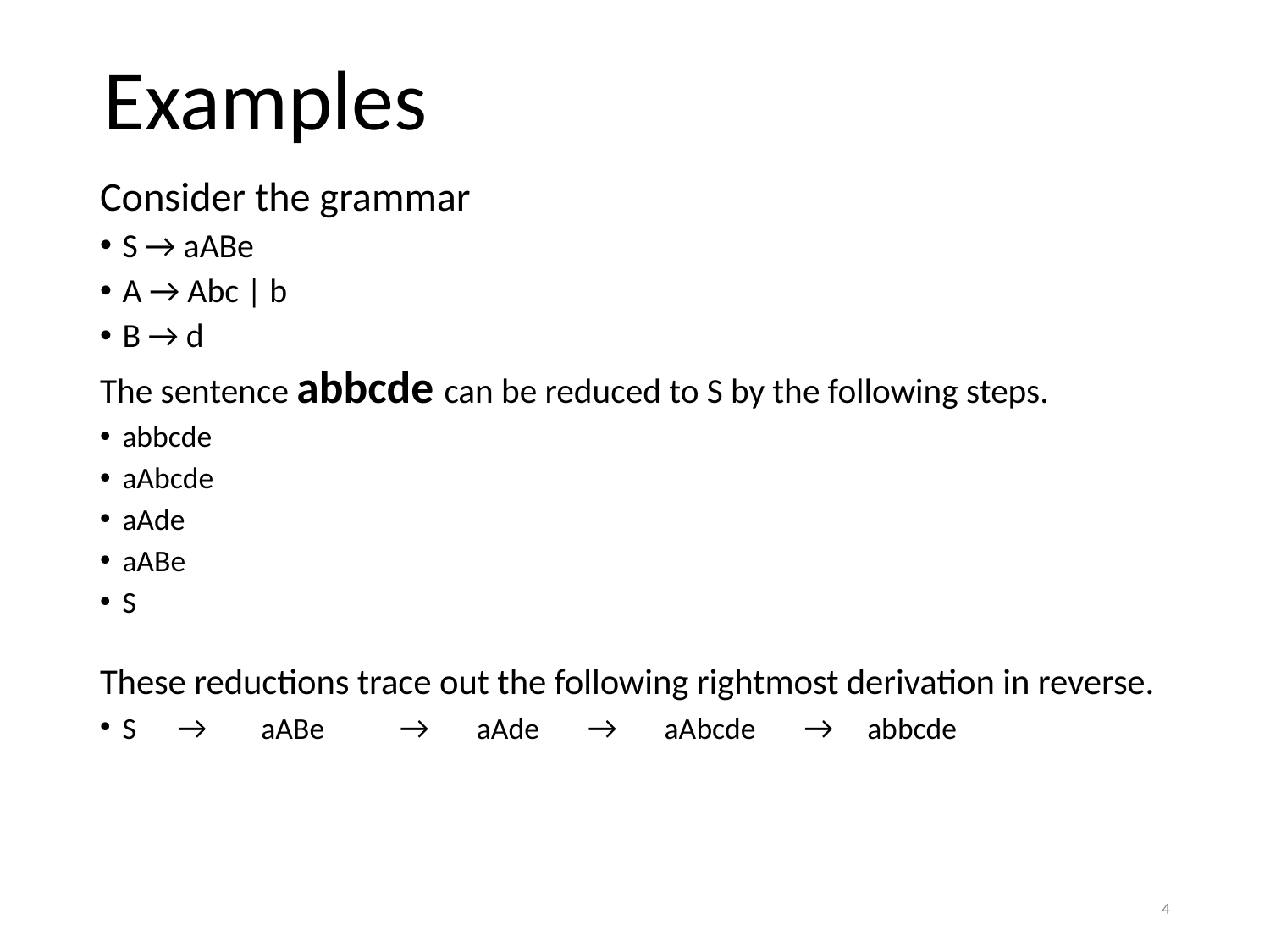

# Examples
Consider the grammar
S → aABe
A → Abc | b
B → d
The sentence abbcde can be reduced to S by the following steps.
abbcde
aAbcde
aAde
aABe
S

These reductions trace out the following rightmost derivation in reverse.
S      →        aABe           →       aAde       →       aAbcde       →     abbcde
4